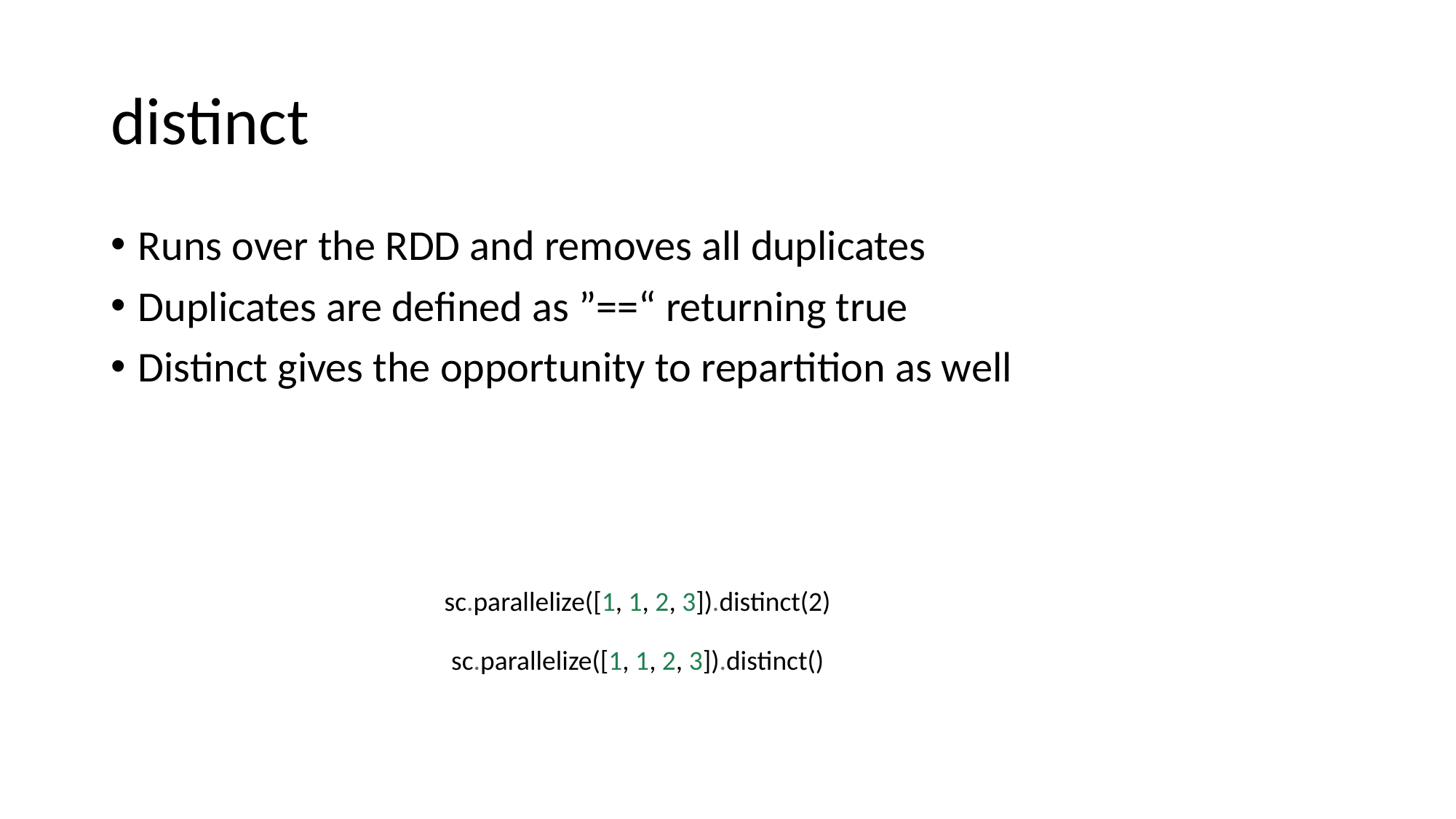

# distinct
Runs over the RDD and removes all duplicates
Duplicates are defined as ”==“ returning true
Distinct gives the opportunity to repartition as well
sc.parallelize([1, 1, 2, 3]).distinct(2)
sc.parallelize([1, 1, 2, 3]).distinct()